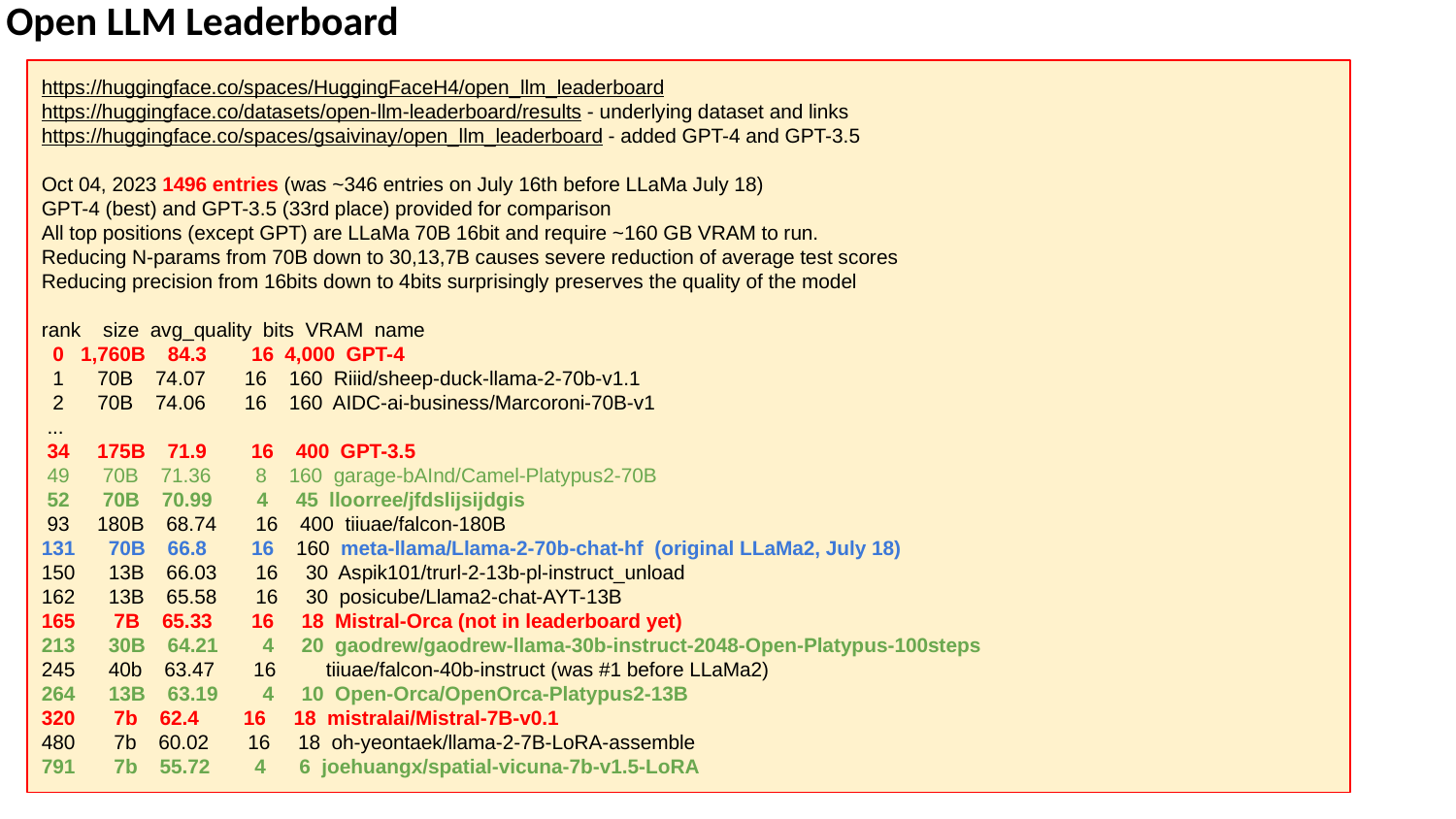

Open LLM Leaderboard
https://huggingface.co/spaces/HuggingFaceH4/open_llm_leaderboard
https://huggingface.co/datasets/open-llm-leaderboard/results - underlying dataset and links
https://huggingface.co/spaces/gsaivinay/open_llm_leaderboard - added GPT-4 and GPT-3.5

Oct 04, 2023 1496 entries (was ~346 entries on July 16th before LLaMa July 18)
GPT-4 (best) and GPT-3.5 (33rd place) provided for comparison
All top positions (except GPT) are LLaMa 70B 16bit and require ~160 GB VRAM to run.
Reducing N-params from 70B down to 30,13,7B causes severe reduction of average test scores
Reducing precision from 16bits down to 4bits surprisingly preserves the quality of the model

rank    size  avg_quality  bits  VRAM  name
  0   1,760B    84.3        16  4,000  GPT-4
  1      70B    74.07       16    160  Riiid/sheep-duck-llama-2-70b-v1.1
  2      70B    74.06       16    160  AIDC-ai-business/Marcoroni-70B-v1
 ...
 34     175B    71.9        16    400  GPT-3.5
 49      70B    71.36        8    160  garage-bAInd/Camel-Platypus2-70B
 52      70B    70.99        4     45  lloorree/jfdslijsijdgis
 93     180B    68.74       16    400  tiiuae/falcon-180B
131      70B    66.8        16    160  meta-llama/Llama-2-70b-chat-hf  (original LLaMa2, July 18)
150      13B    66.03       16     30  Aspik101/trurl-2-13b-pl-instruct_unload
162      13B    65.58       16     30  posicube/Llama2-chat-AYT-13B
165       7B    65.33       16     18  Mistral-Orca (not in leaderboard yet)
213      30B    64.21        4     20  gaodrew/gaodrew-llama-30b-instruct-2048-Open-Platypus-100steps
245      40b    63.47       16         tiiuae/falcon-40b-instruct (was #1 before LLaMa2)
264      13B    63.19        4     10  Open-Orca/OpenOrca-Platypus2-13B
320       7b    62.4        16     18  mistralai/Mistral-7B-v0.1
480       7b    60.02       16     18  oh-yeontaek/llama-2-7B-LoRA-assemble
791       7b    55.72        4      6  joehuangx/spatial-vicuna-7b-v1.5-LoRA